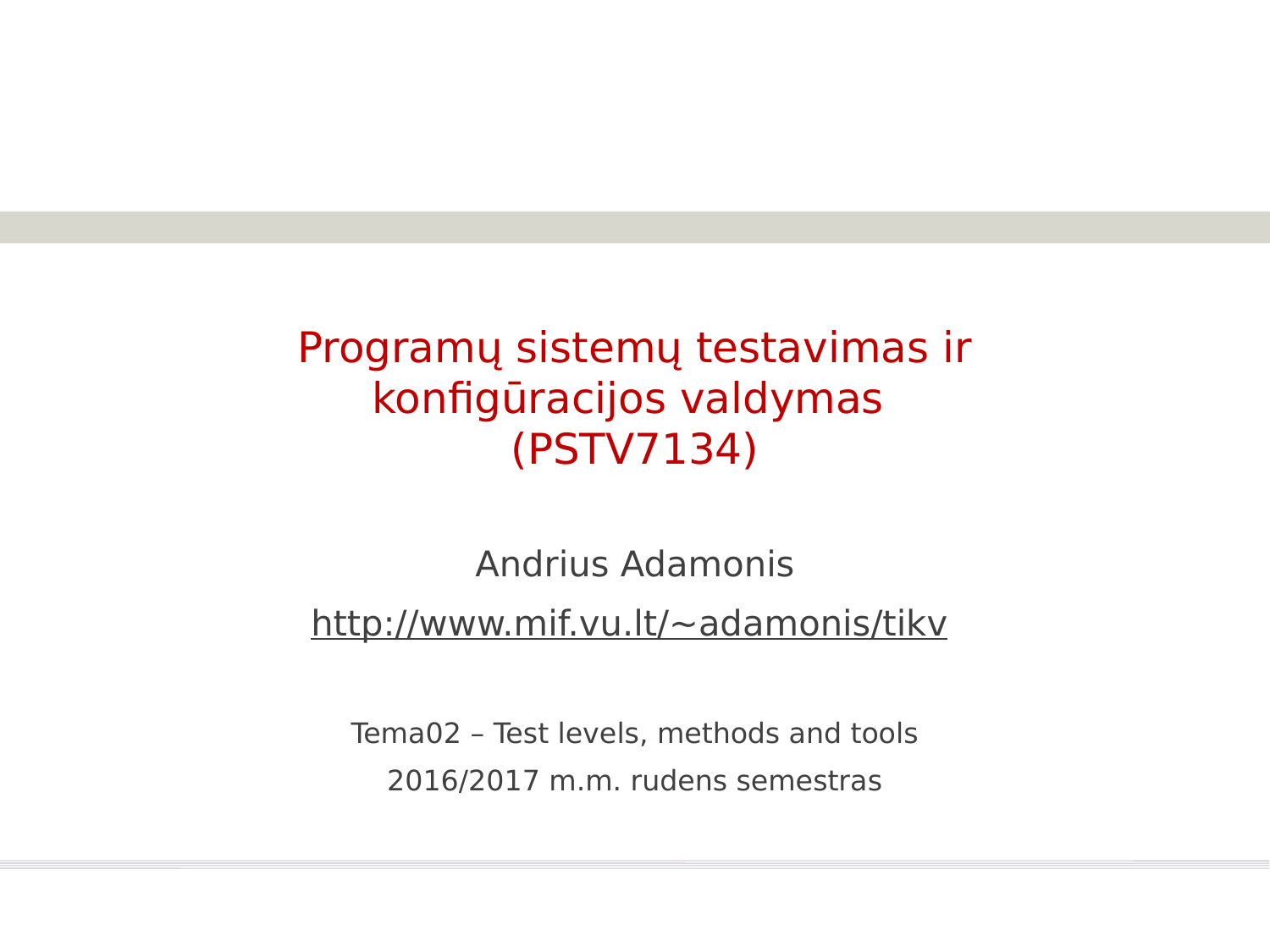

# Programų sistemų testavimas ir konfigūracijos valdymas (PSTV7134)
Andrius Adamonis
http://www.mif.vu.lt/~adamonis/tikv

Tema02 – Test levels, methods and tools
2016/2017 m.m. rudens semestras